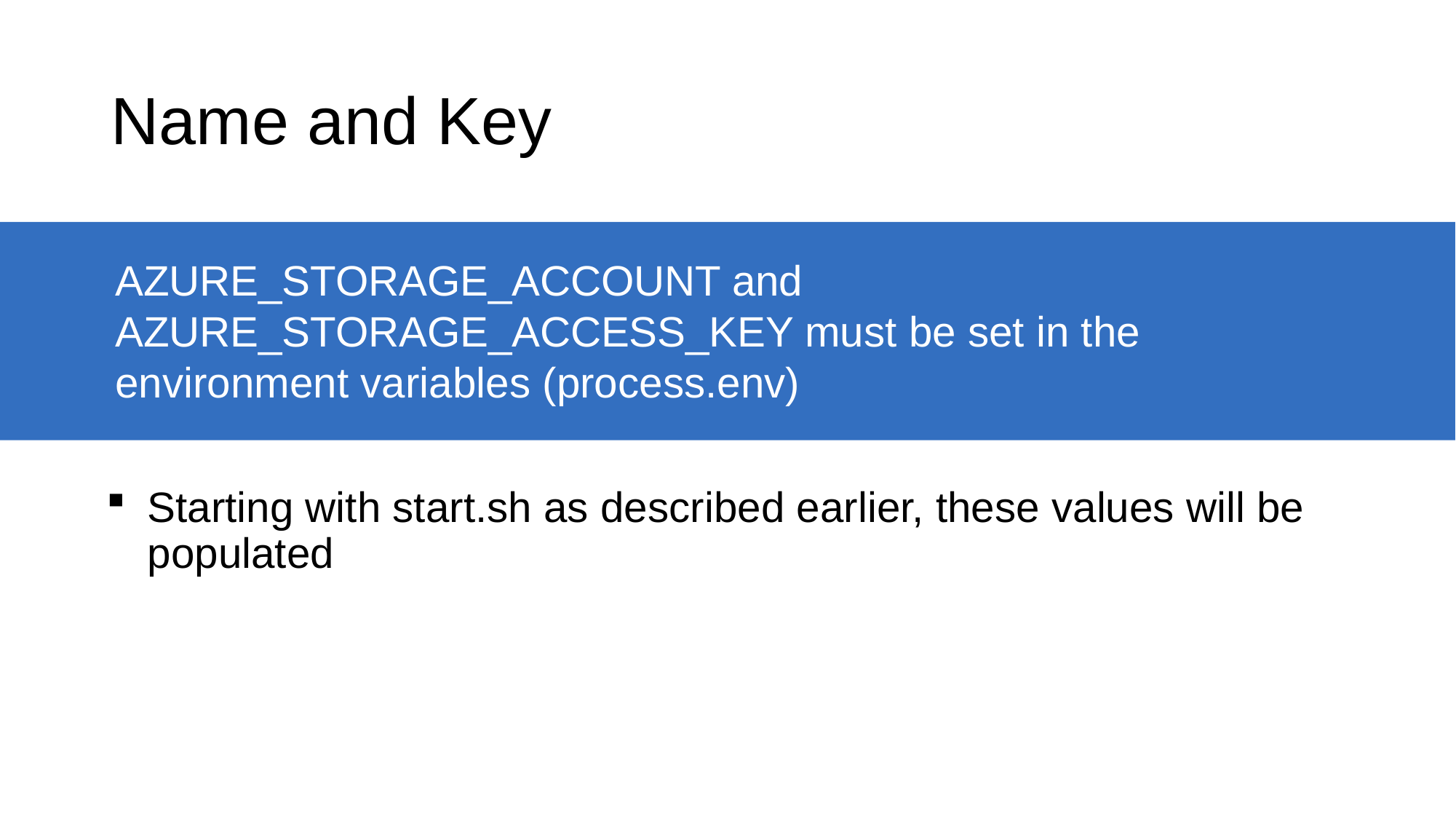

# Name and Key

AZURE_STORAGE_ACCOUNT and AZURE_STORAGE_ACCESS_KEY must be set in the environment variables (process.env)
Starting with start.sh as described earlier, these values will be populated